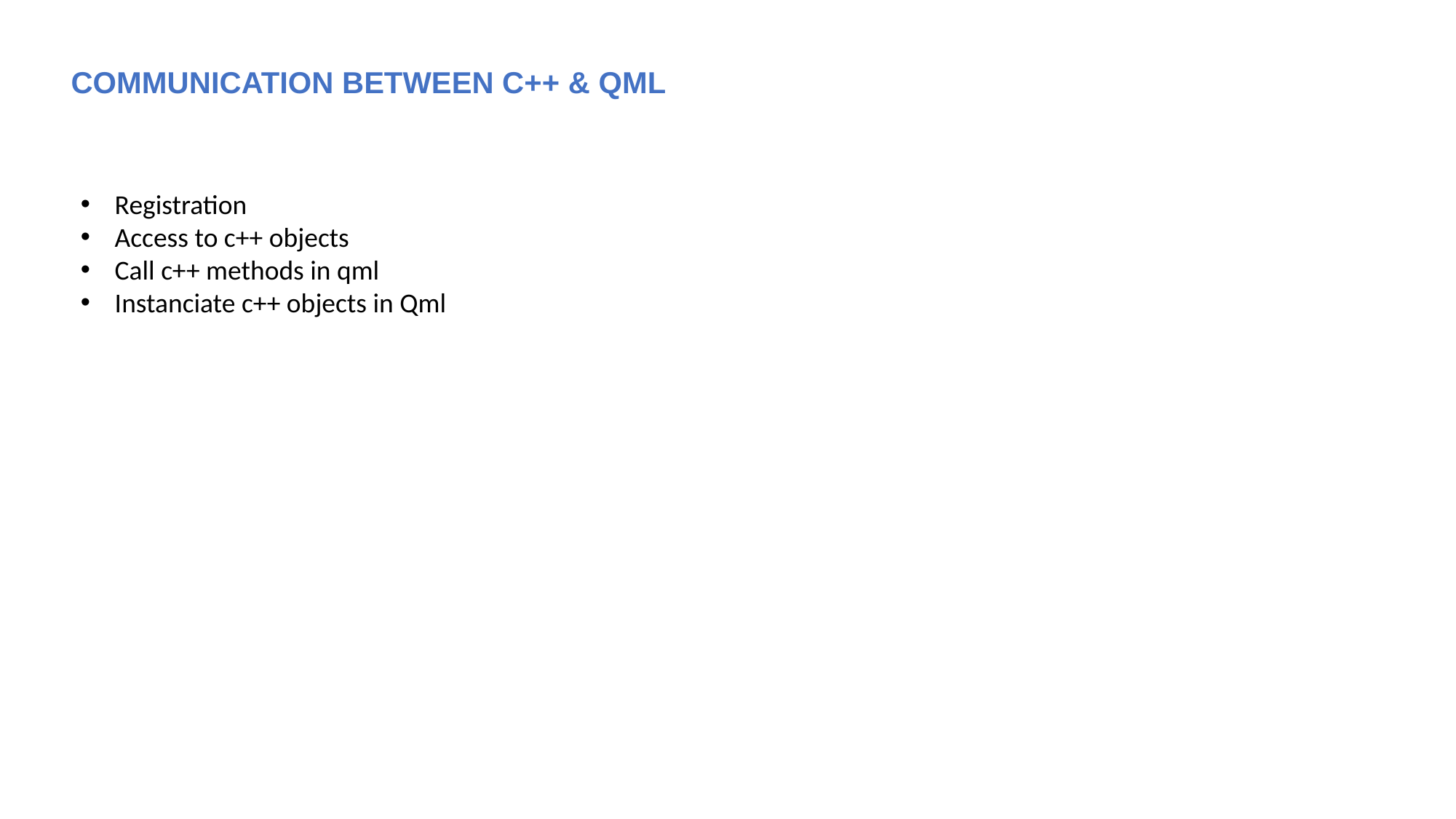

COMMUNICATION BETWEEN C++ & QML
Registration
Access to c++ objects
Call c++ methods in qml
Instanciate c++ objects in Qml